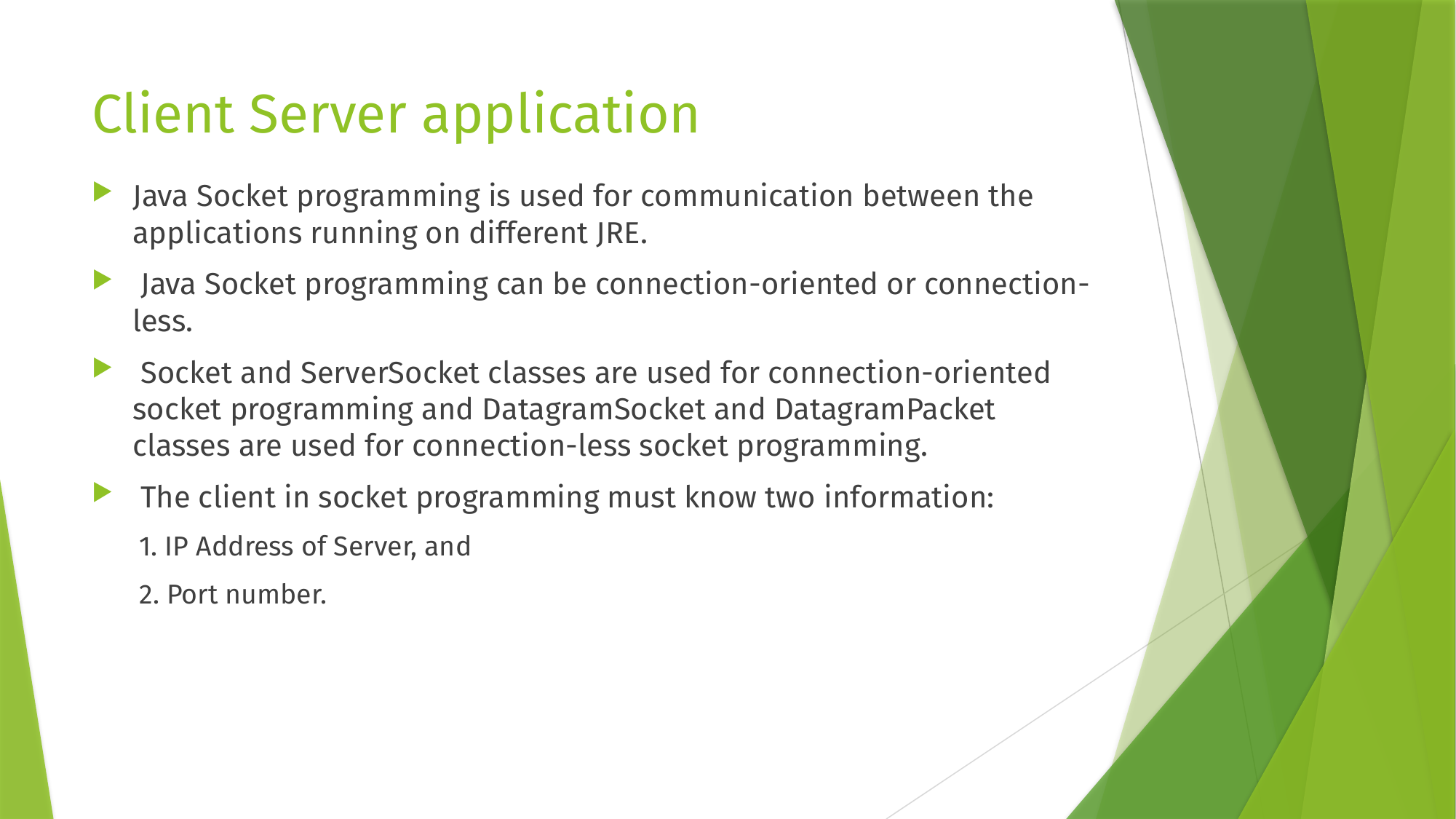

#
Client Server application

Java Socket programming is used for communication between the applications running on different JRE.
 Java Socket programming can be connection-oriented or connection-less.
 Socket and ServerSocket classes are used for connection-oriented socket programming and DatagramSocket and DatagramPacket classes are used for connection-less socket programming.
 The client in socket programming must know two information:
1. IP Address of Server, and
2. Port number.